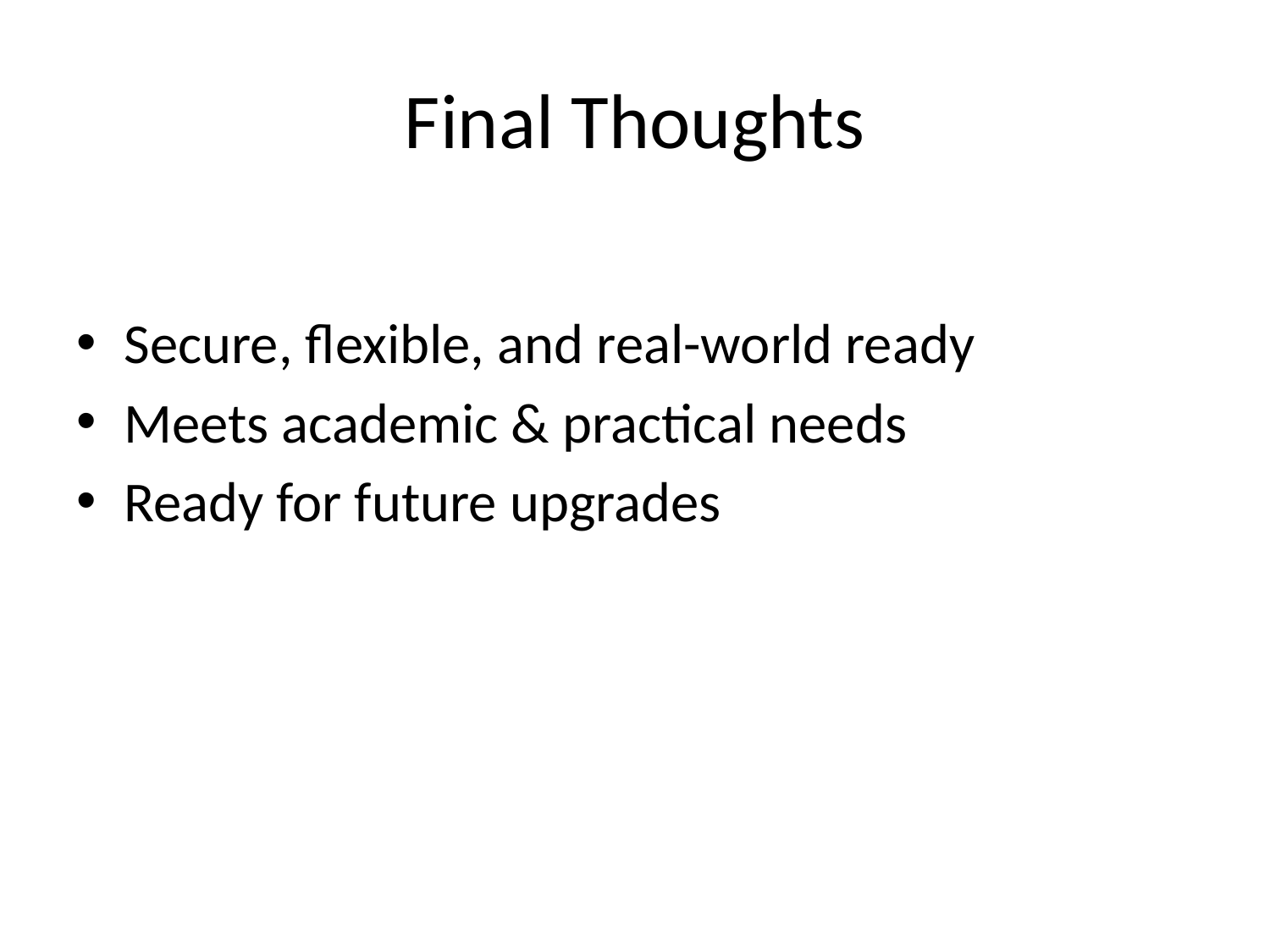

# Final Thoughts

Secure, flexible, and real-world ready
Meets academic & practical needs
Ready for future upgrades